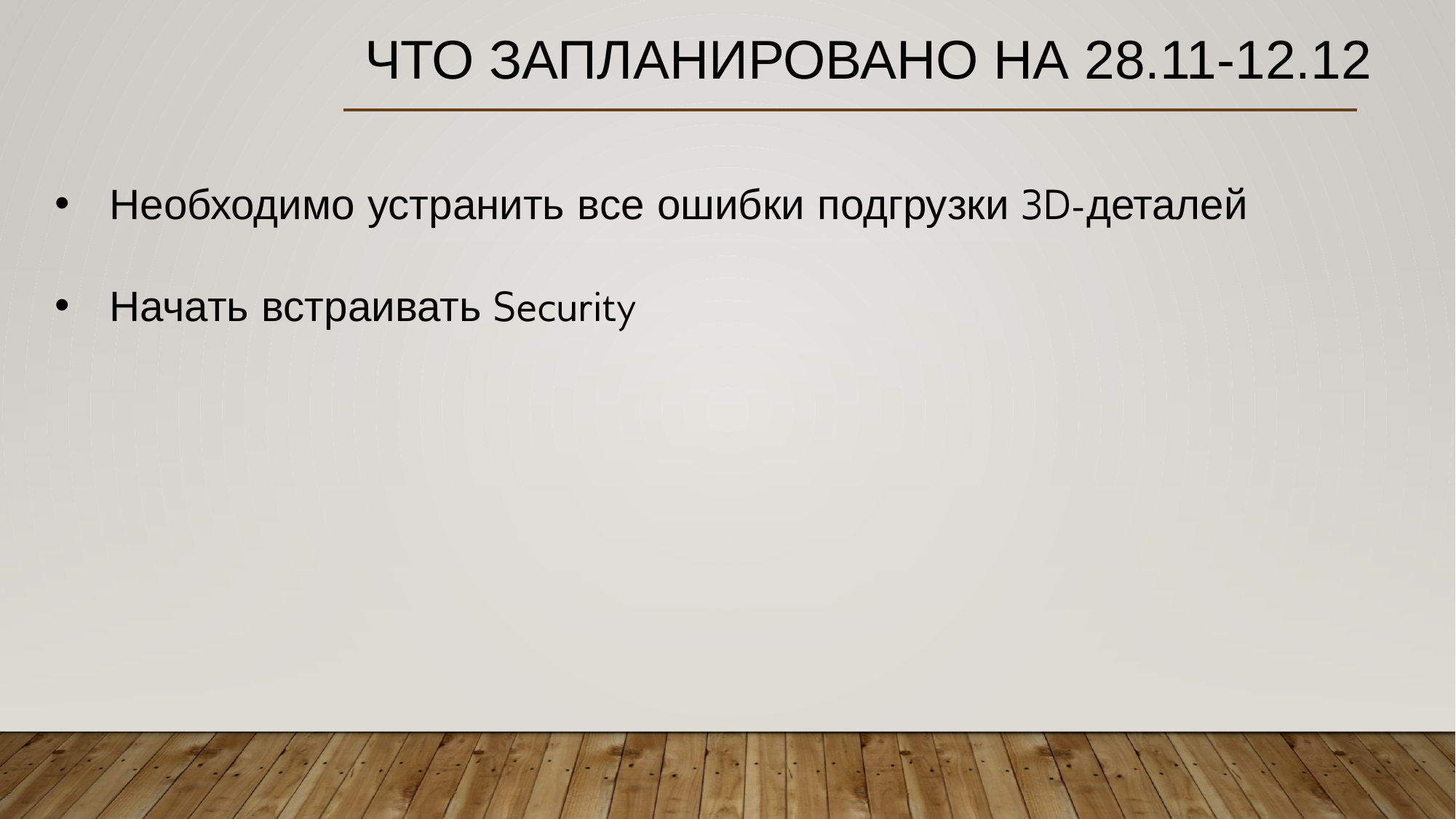

Что запланировано на 28.11-12.12
Необходимо устранить все ошибки подгрузки 3D-деталей

Начать встраивать Security